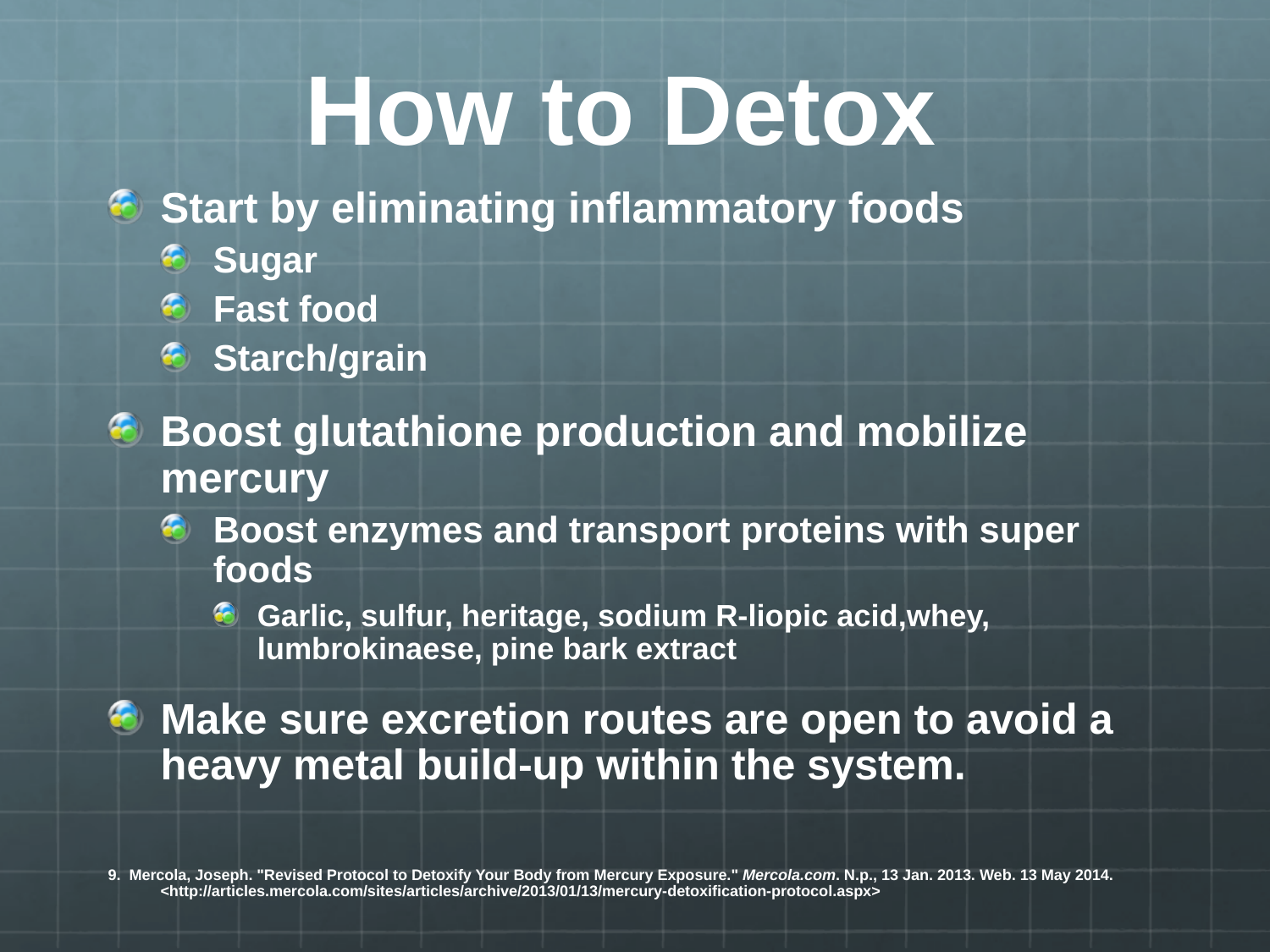

# How to Detox
Start by eliminating inflammatory foods
Sugar
Fast food
Starch/grain
Boost glutathione production and mobilize mercury
Boost enzymes and transport proteins with super foods
Garlic, sulfur, heritage, sodium R-liopic acid,whey, lumbrokinaese, pine bark extract
Make sure excretion routes are open to avoid a heavy metal build-up within the system.

9.  Mercola, Joseph. "Revised Protocol to Detoxify Your Body from Mercury Exposure." Mercola.com. N.p., 13 Jan. 2013. Web. 13 May 2014. <http://articles.mercola.com/sites/articles/archive/2013/01/13/mercury-detoxification-protocol.aspx>